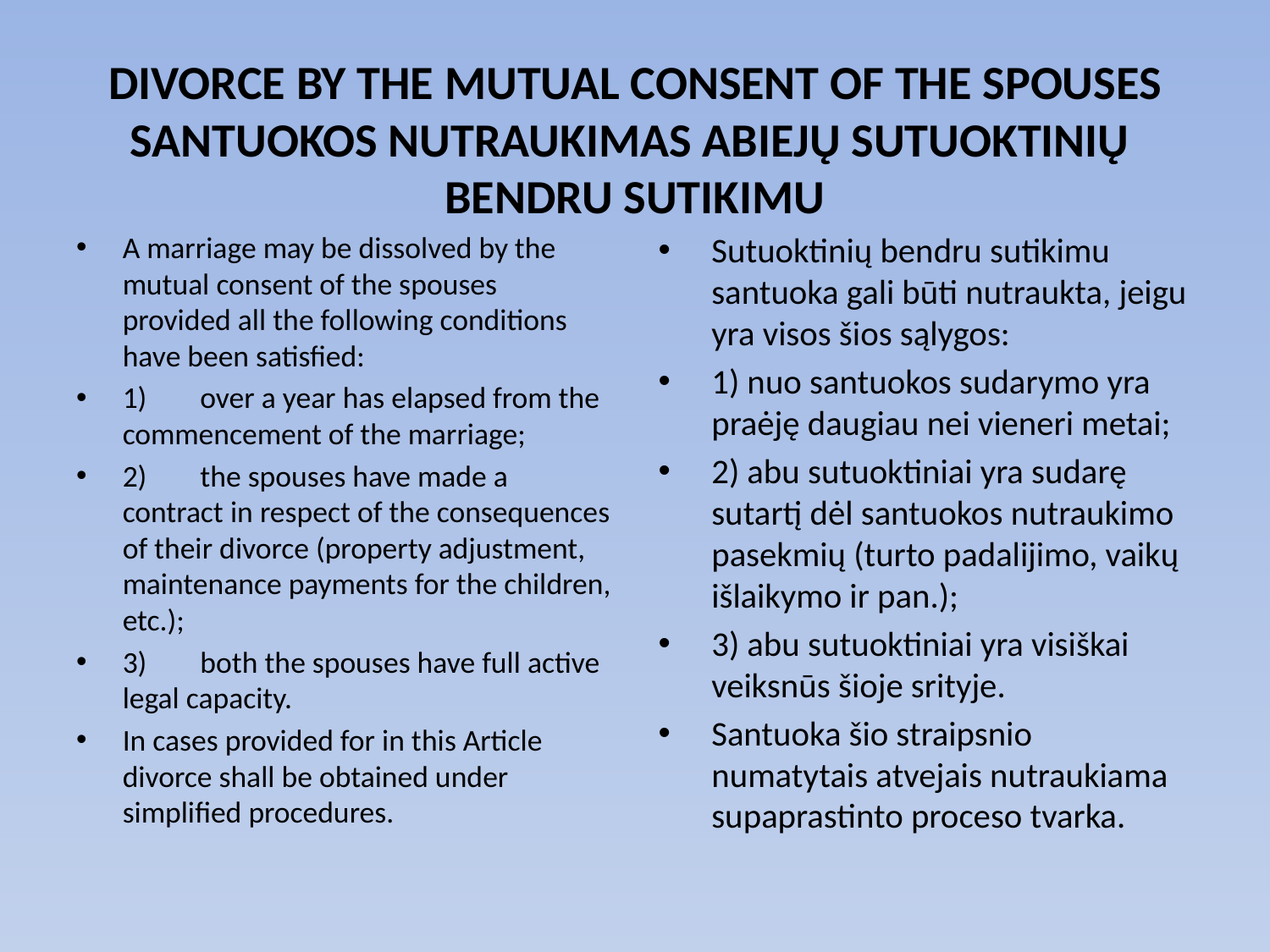

# DIVORCE BY THE MUTUAL CONSENT OF THE SPOUSES Santuokos nutraukimas abiejų sutuoktinių bendru sutikimu
A marriage may be dissolved by the mutual consent of the spouses provided all the following conditions have been satisfied:
1)	over a year has elapsed from the commencement of the marriage;
2)	the spouses have made a contract in respect of the consequences of their divorce (property adjustment, maintenance payments for the children, etc.);
3)	both the spouses have full active legal capacity.
In cases provided for in this Article divorce shall be obtained under simplified procedures.

Sutuoktinių bendru sutikimu santuoka gali būti nutraukta, jeigu yra visos šios sąlygos:
1) nuo santuokos sudarymo yra praėję daugiau nei vieneri metai;
2) abu sutuoktiniai yra sudarę sutartį dėl santuokos nutraukimo pasekmių (turto padalijimo, vaikų išlaikymo ir pan.);
3) abu sutuoktiniai yra visiškai veiksnūs šioje srityje.
Santuoka šio straipsnio numatytais atvejais nutraukiama supaprastinto proceso tvarka.